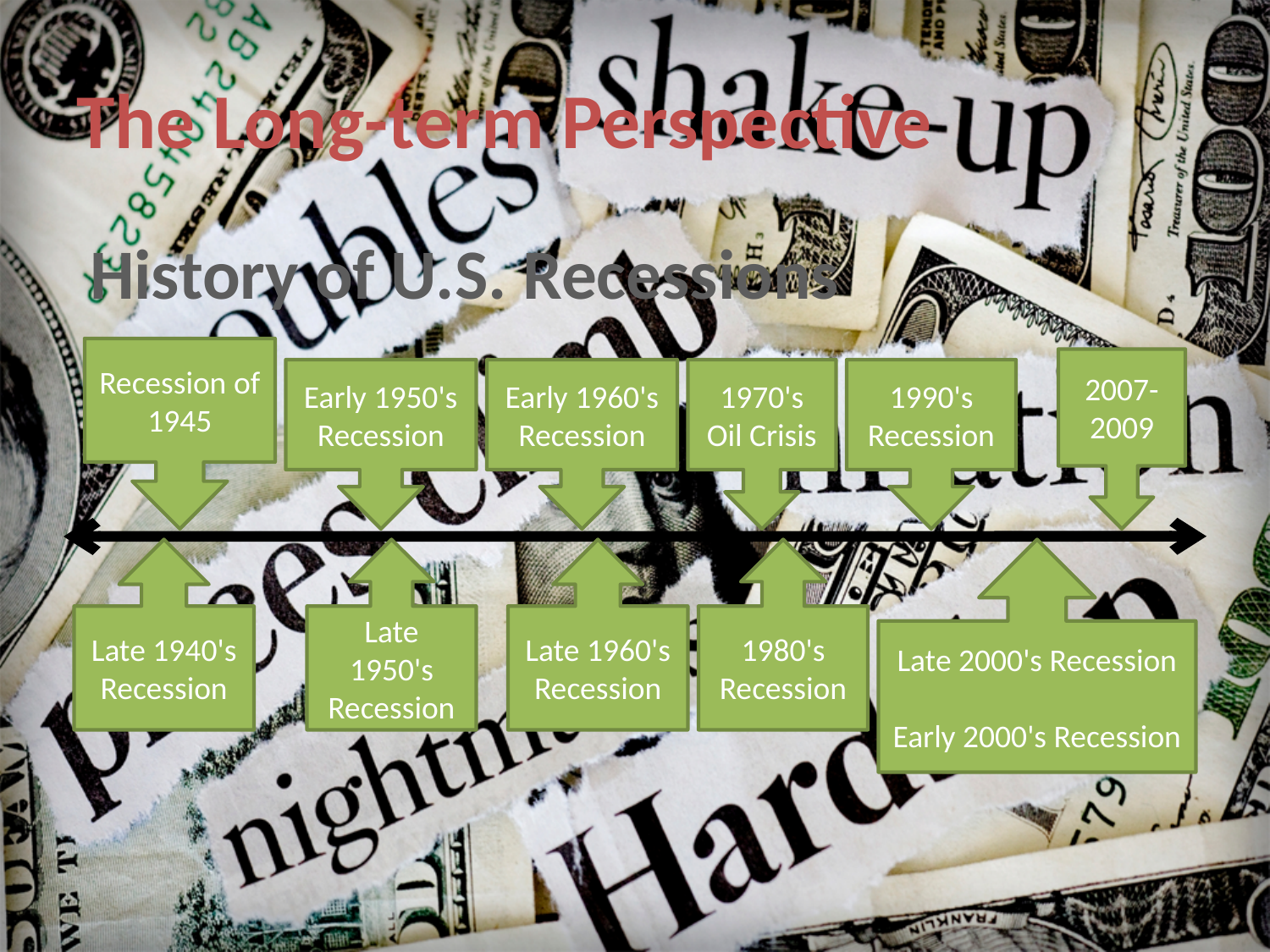

# The Long-term Perspective

History of U.S. Recessions
Recession of 1945
2007-2009
Early 1950's Recession
Early 1960's Recession
1970's Oil Crisis
1990's Recession
Late 1940's Recession
Late 1950's Recession
Late 1960's Recession
1980's Recession
Late 2000's Recession

Early 2000's Recession